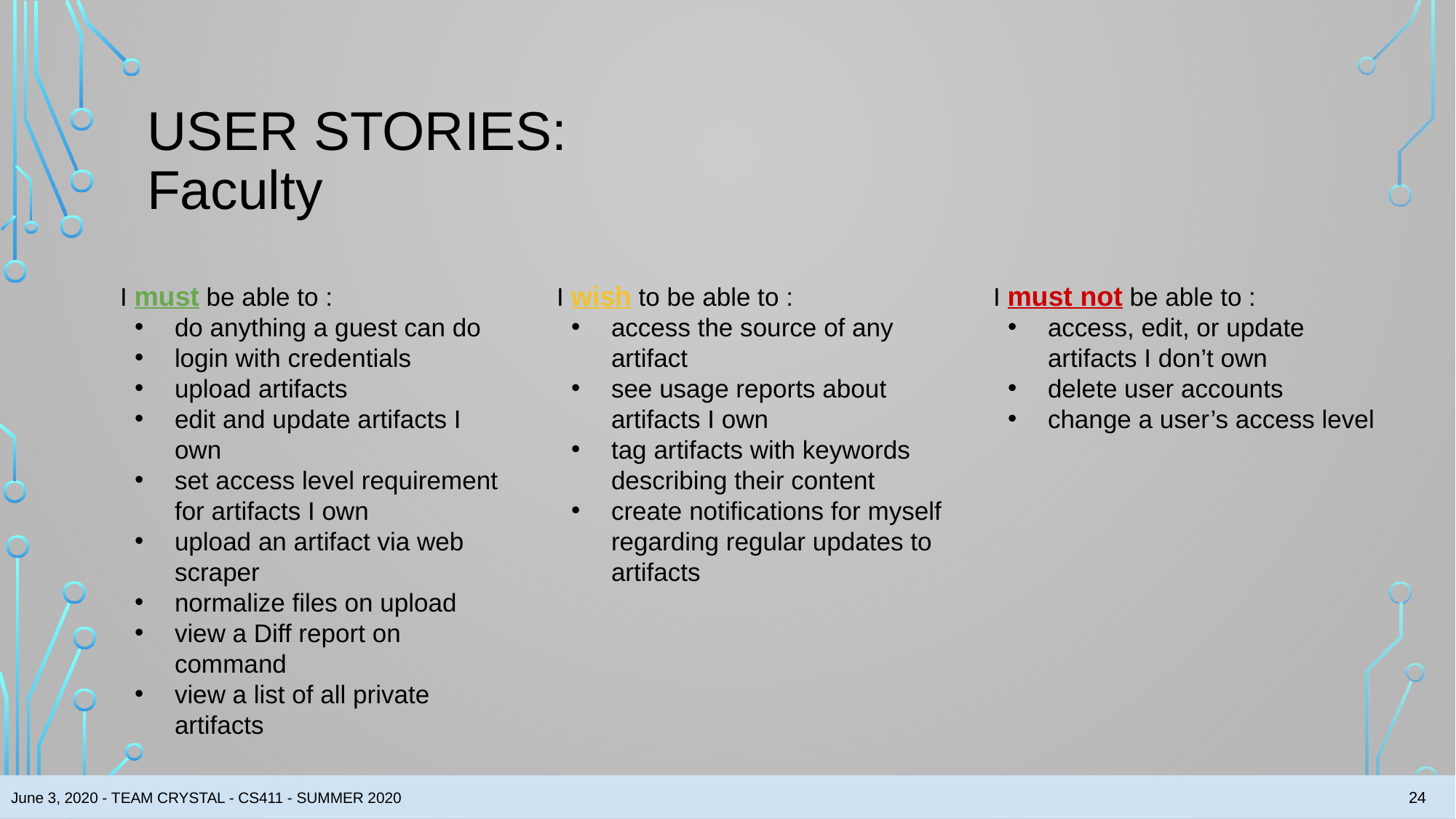

USER STORIES:
Faculty
I must be able to :
do anything a guest can do
login with credentials
upload artifacts
edit and update artifacts I own
set access level requirement for artifacts I own
upload an artifact via web scraper
normalize files on upload
view a Diff report on command
view a list of all private artifacts
I wish to be able to :
access the source of any artifact
see usage reports about artifacts I own
tag artifacts with keywords describing their content
create notifications for myself regarding regular updates to artifacts

I must not be able to :
access, edit, or update artifacts I don’t own
delete user accounts
change a user’s access level

24